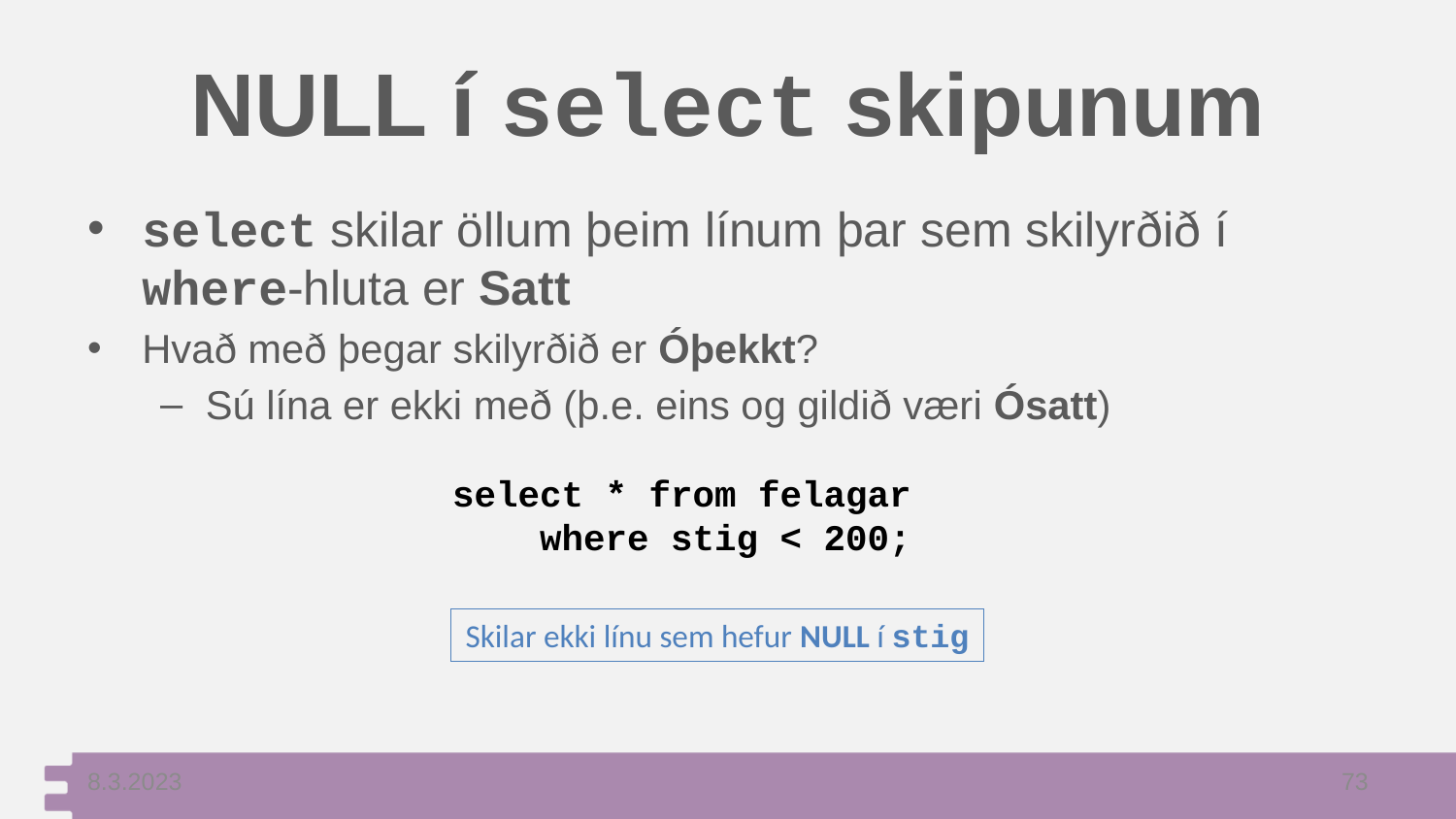

# NULL í select skipunum
select skilar öllum þeim línum þar sem skilyrðið í where-hluta er Satt
Hvað með þegar skilyrðið er Óþekkt?
Sú lína er ekki með (þ.e. eins og gildið væri Ósatt)
select * from felagar
    where stig < 200;
Skilar ekki línu sem hefur NULL í stig
8.3.2023
73